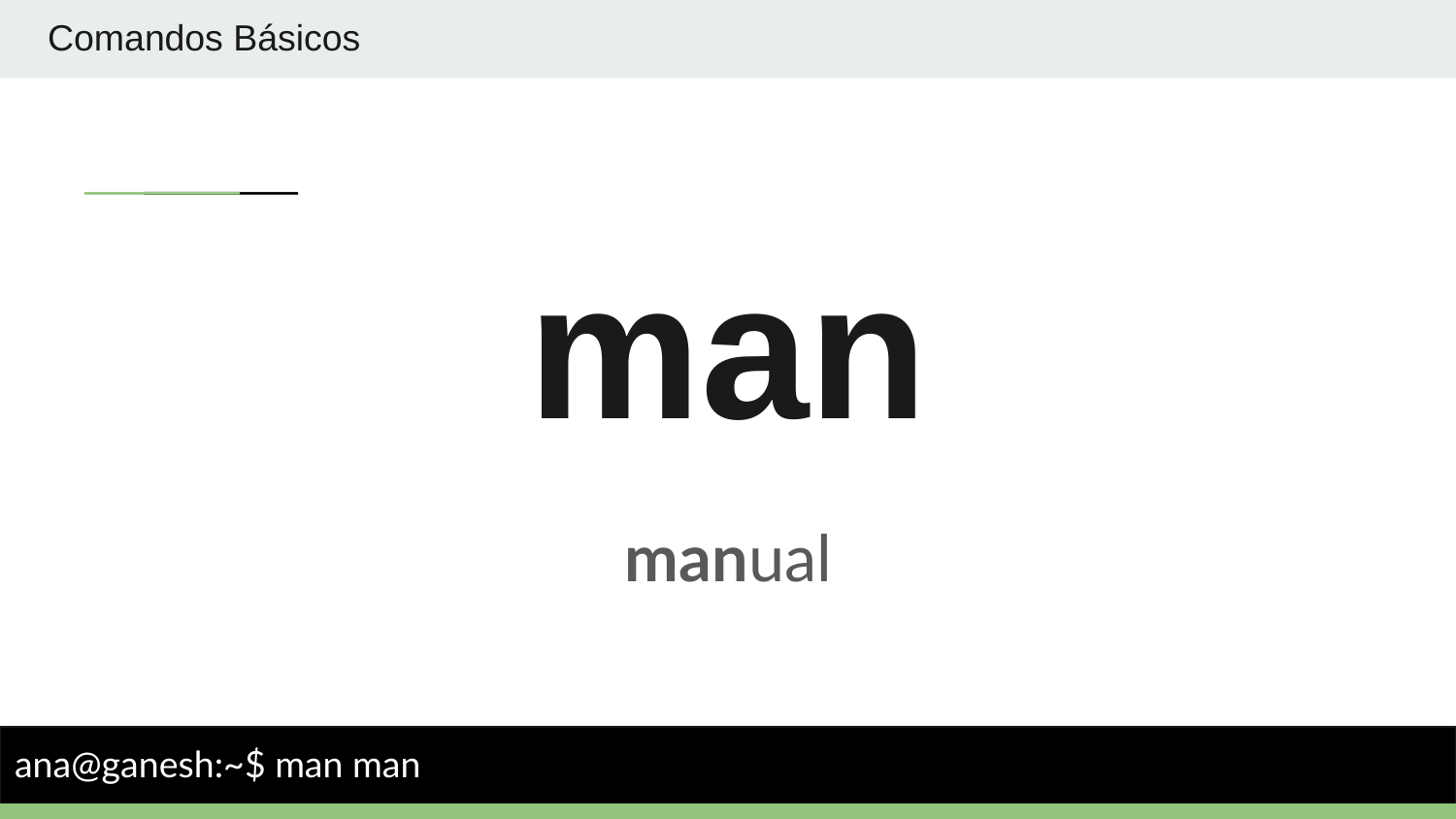

Comandos Básicos
# man
manual

ana@ganesh:~$ man man